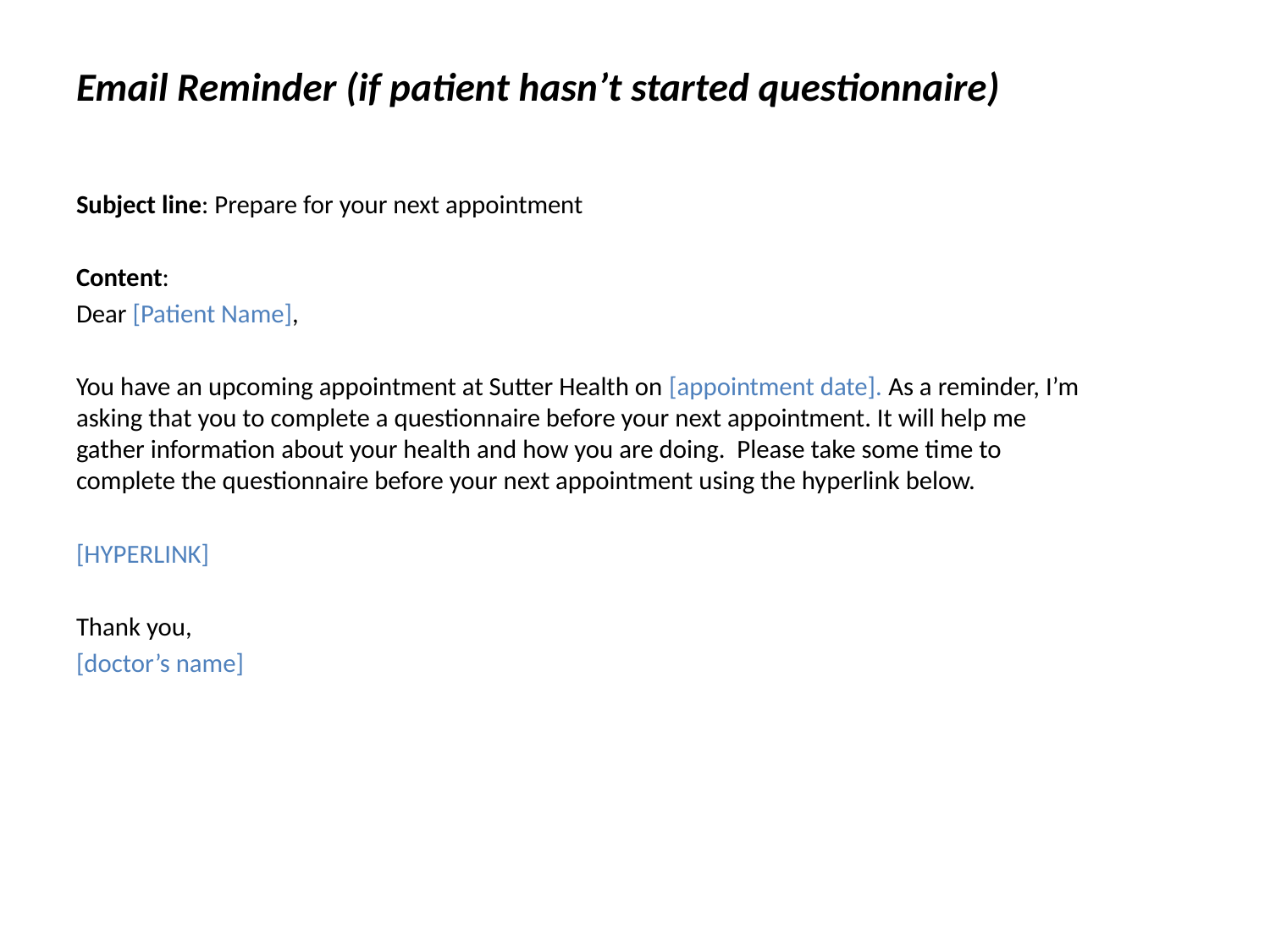

Email Reminder (if patient hasn’t started questionnaire)

Subject line: Prepare for your next appointment

Content:
Dear [Patient Name],

You have an upcoming appointment at Sutter Health on [appointment date]. As a reminder, I’m asking that you to complete a questionnaire before your next appointment. It will help me gather information about your health and how you are doing.  Please take some time to complete the questionnaire before your next appointment using the hyperlink below.

[HYPERLINK]

Thank you,
[doctor’s name]